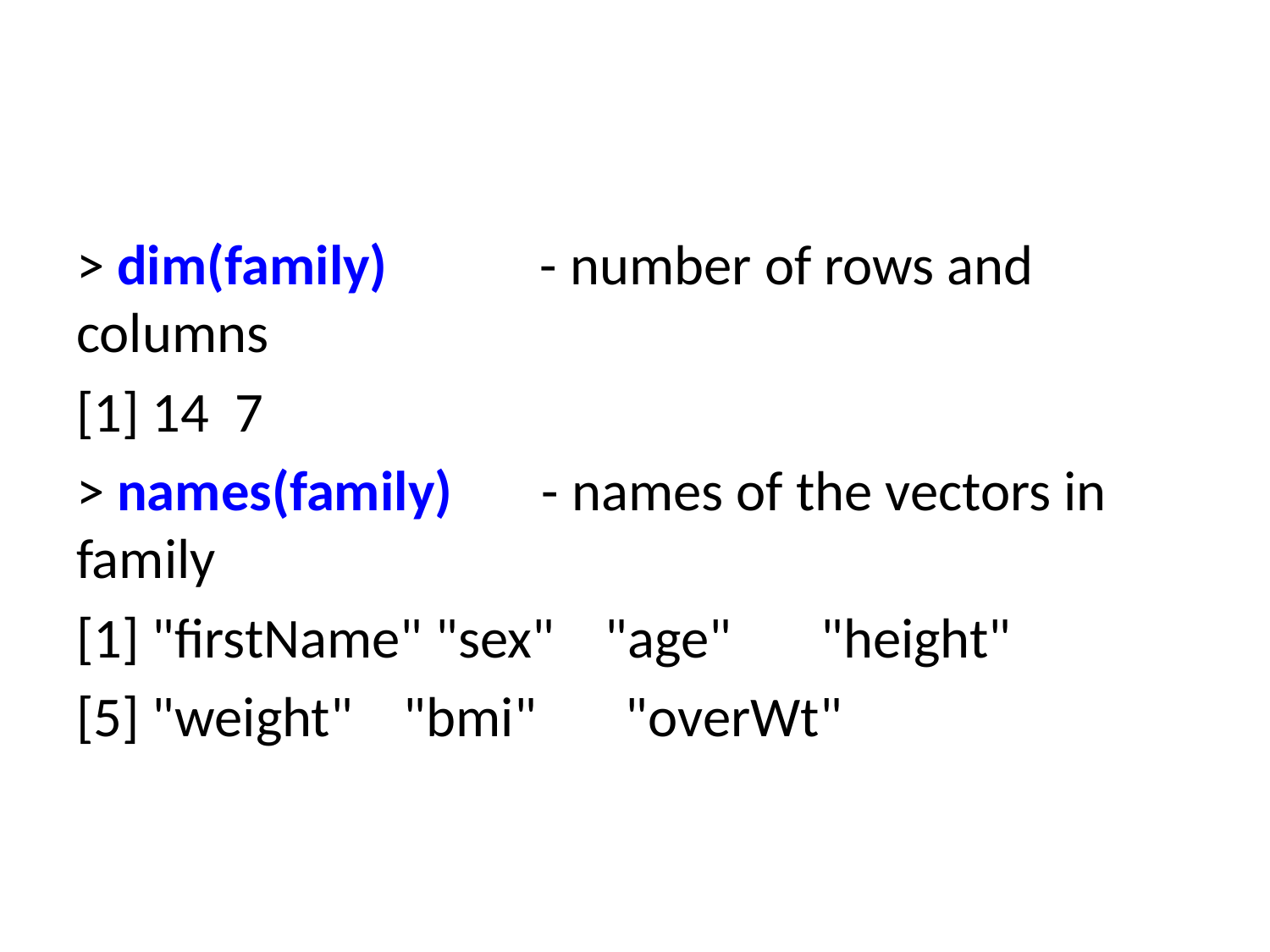

#
> dim(family)            - number of rows and columns
[1] 14  7
> names(family)       - names of the vectors in family
[1] "firstName" "sex"    "age"       "height"
[5] "weight"    "bmi"       "overWt"